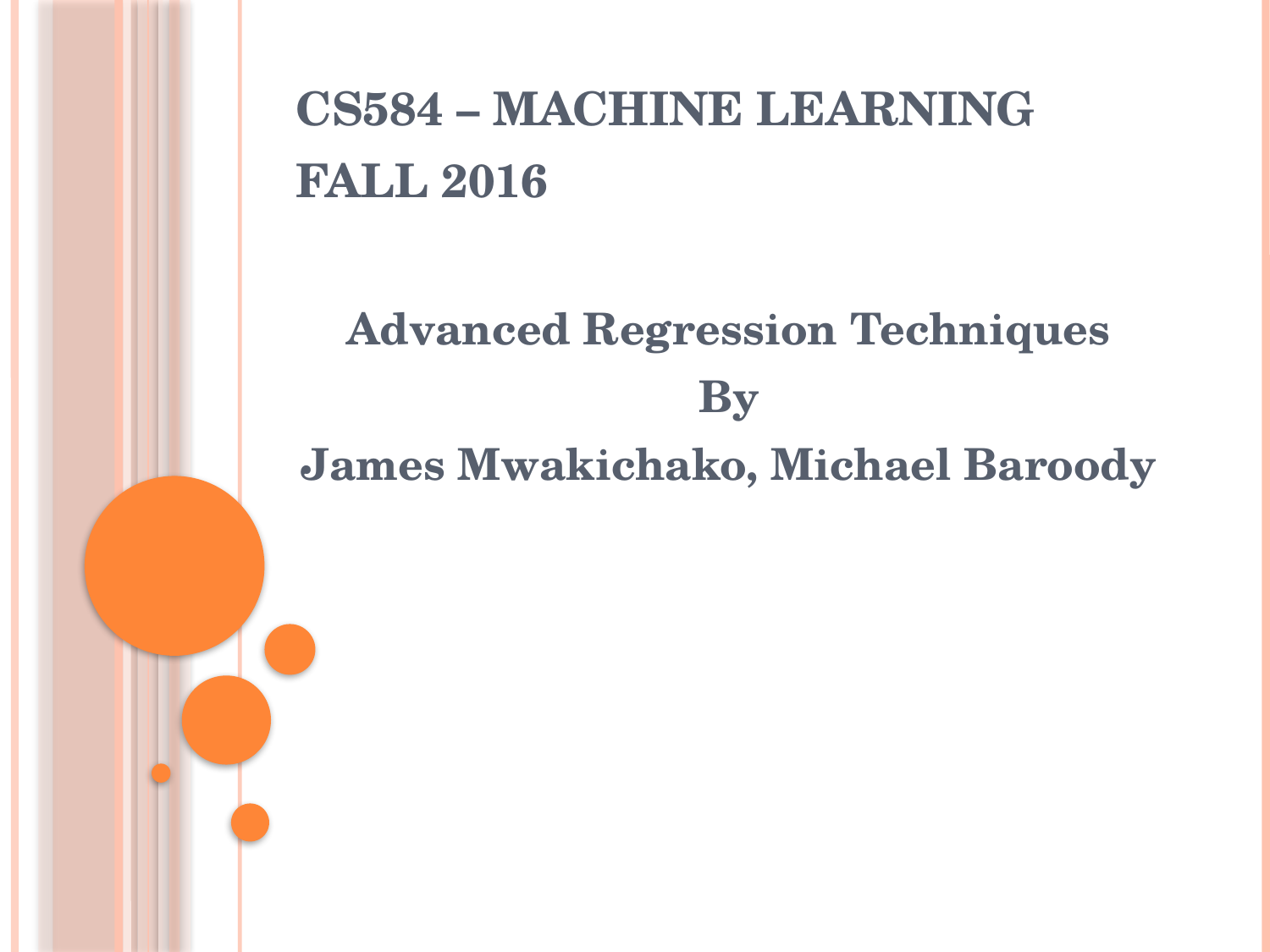

Advanced Regression Techniques
By
James Mwakichako, Michael Baroody